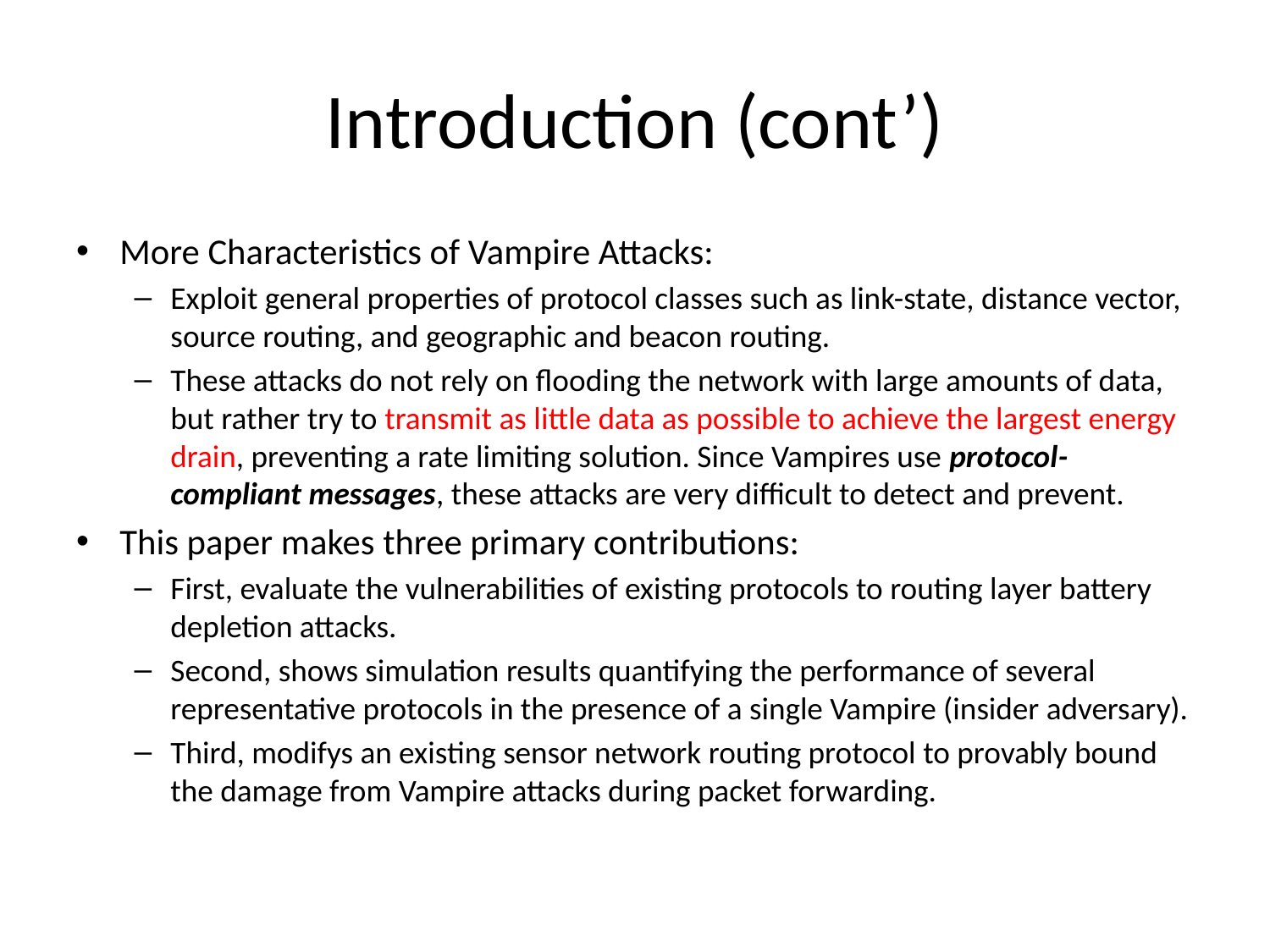

# Introduction (cont’)
More Characteristics of Vampire Attacks:
Exploit general properties of protocol classes such as link-state, distance vector, source routing, and geographic and beacon routing.
These attacks do not rely on flooding the network with large amounts of data, but rather try to transmit as little data as possible to achieve the largest energy drain, preventing a rate limiting solution. Since Vampires use protocol-compliant messages, these attacks are very difficult to detect and prevent.
This paper makes three primary contributions:
First, evaluate the vulnerabilities of existing protocols to routing layer battery depletion attacks.
Second, shows simulation results quantifying the performance of several representative protocols in the presence of a single Vampire (insider adversary).
Third, modifys an existing sensor network routing protocol to provably bound the damage from Vampire attacks during packet forwarding.